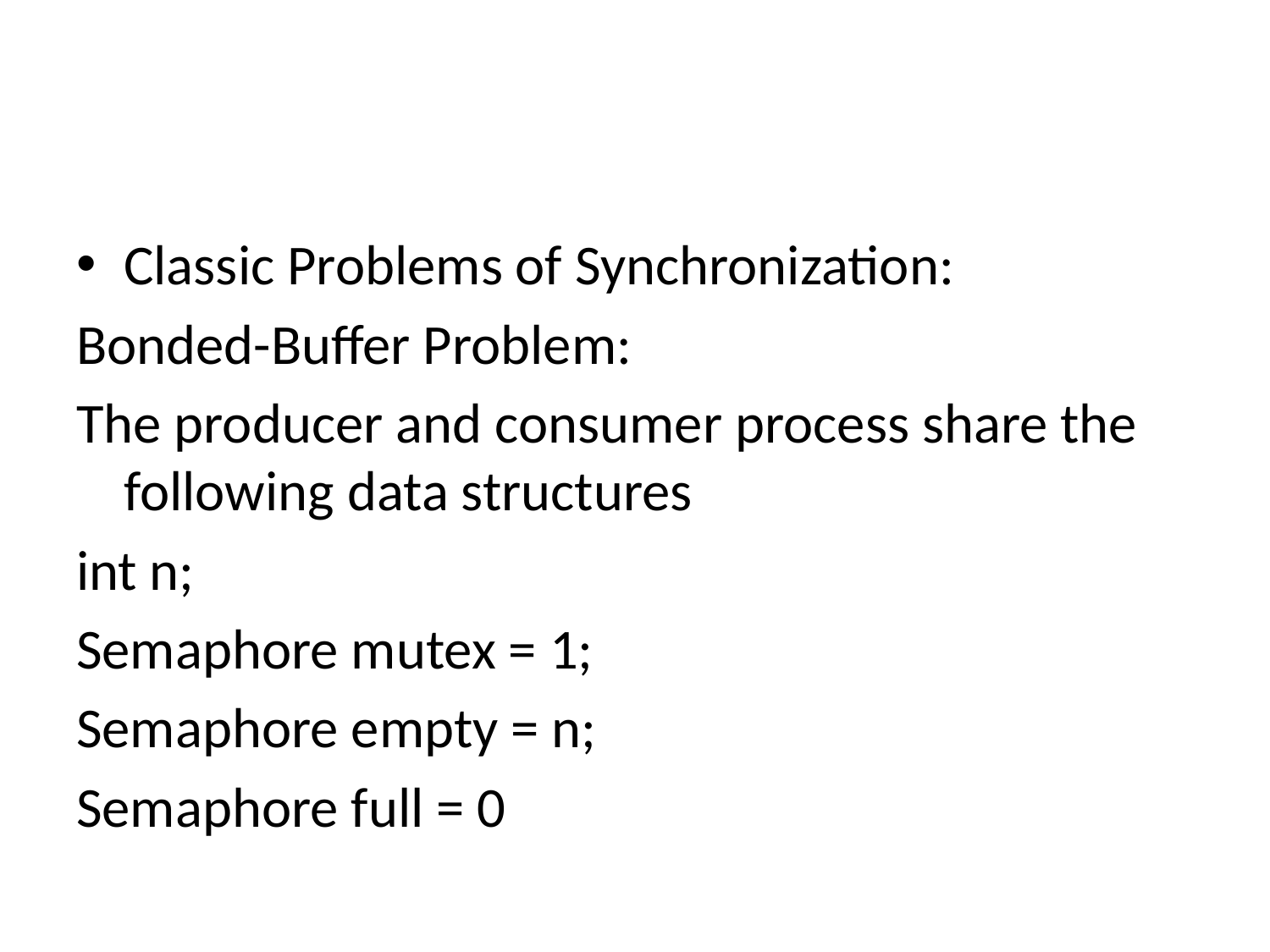

#
Classic Problems of Synchronization:
Bonded-Buffer Problem:
The producer and consumer process share the following data structures
int n;
Semaphore mutex = 1;
Semaphore empty = n;
Semaphore full = 0